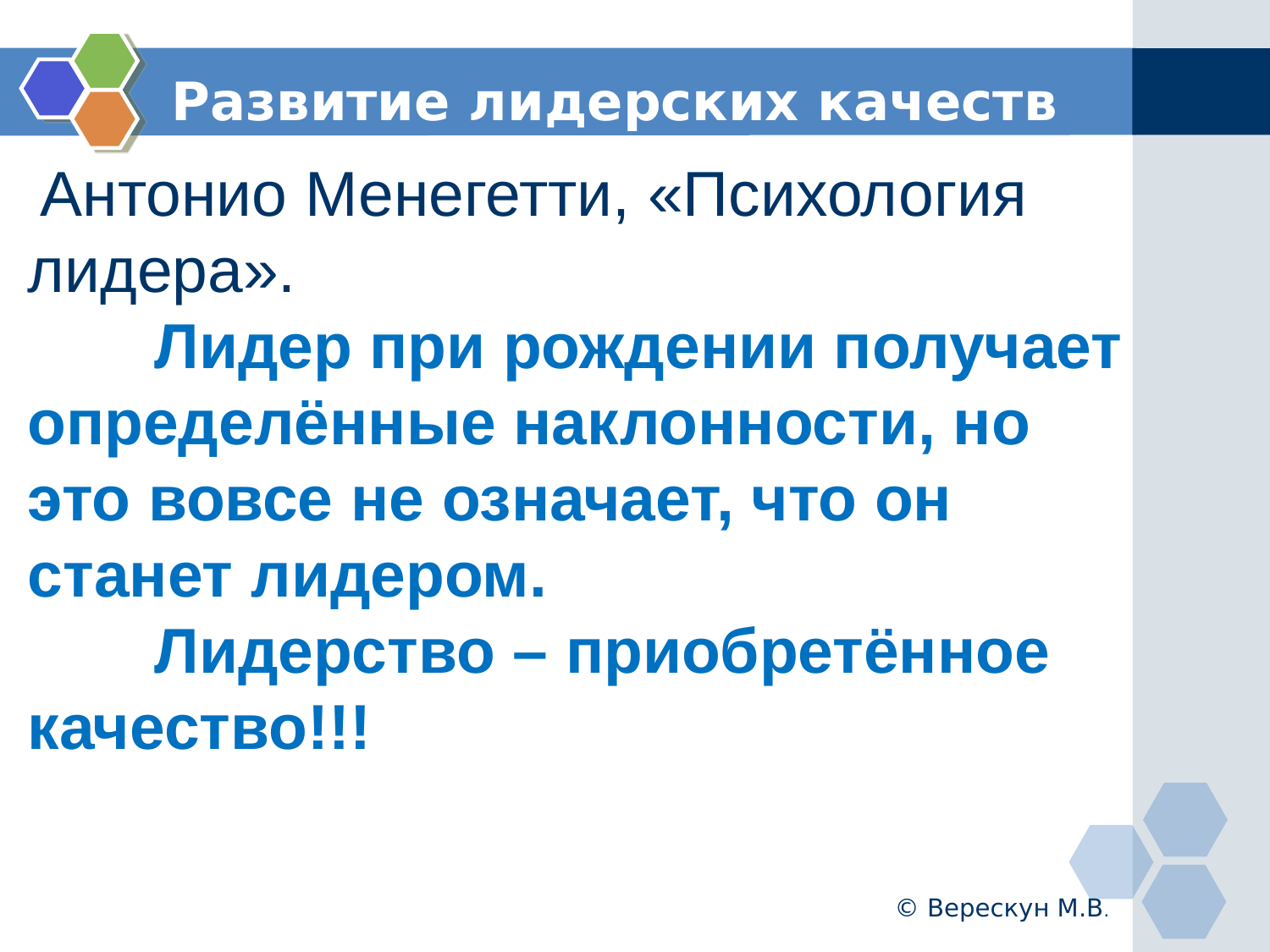

# Развитие лидерских качеств
 Антонио Менегетти, «Психология лидера».
	Лидер при рождении получает определённые наклонности, но это вовсе не означает, что он станет лидером.
	Лидерство – приобретённое качество!!!
© Верескун М.В.